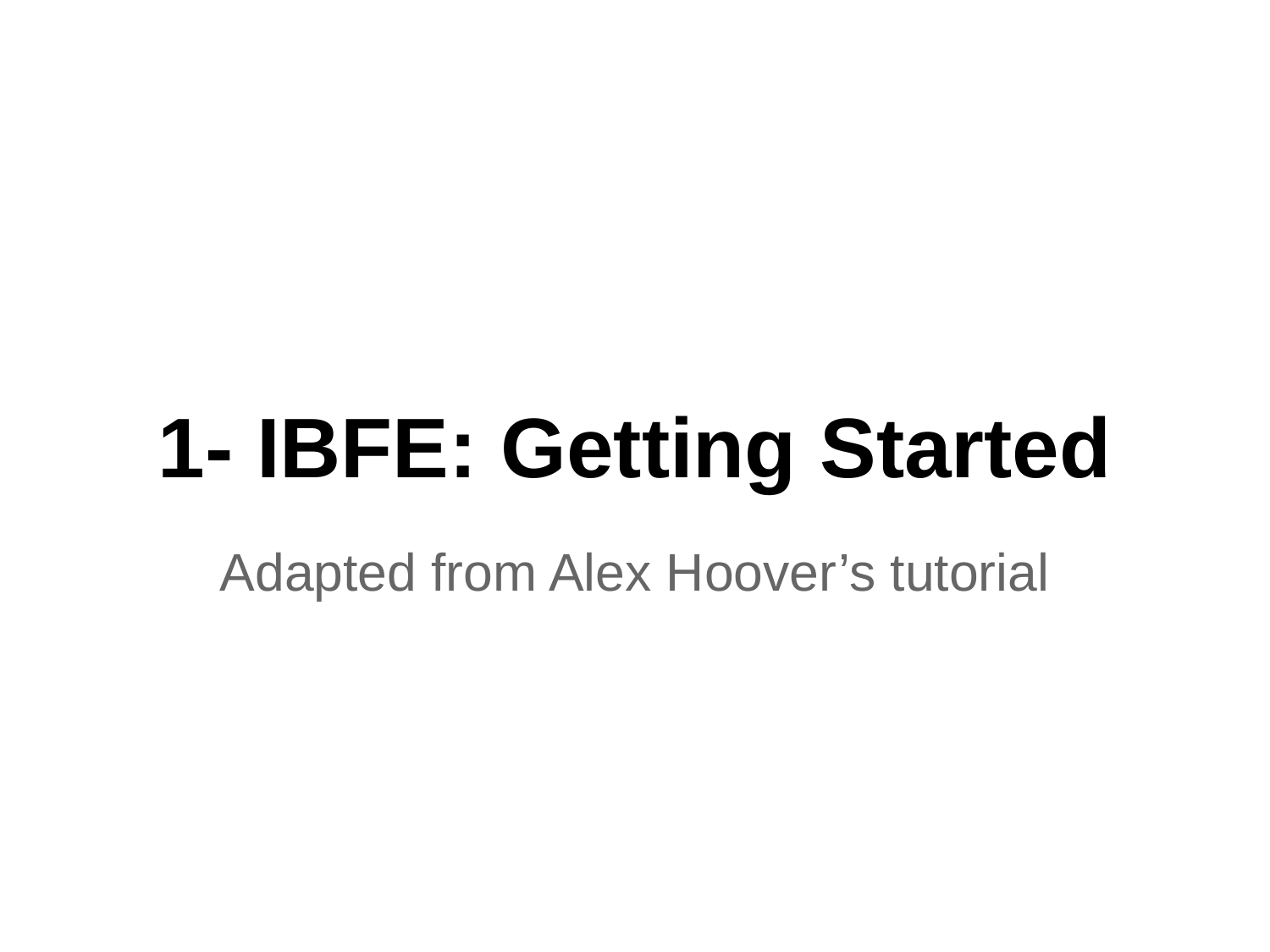

# 1- IBFE: Getting Started
Adapted from Alex Hoover’s tutorial